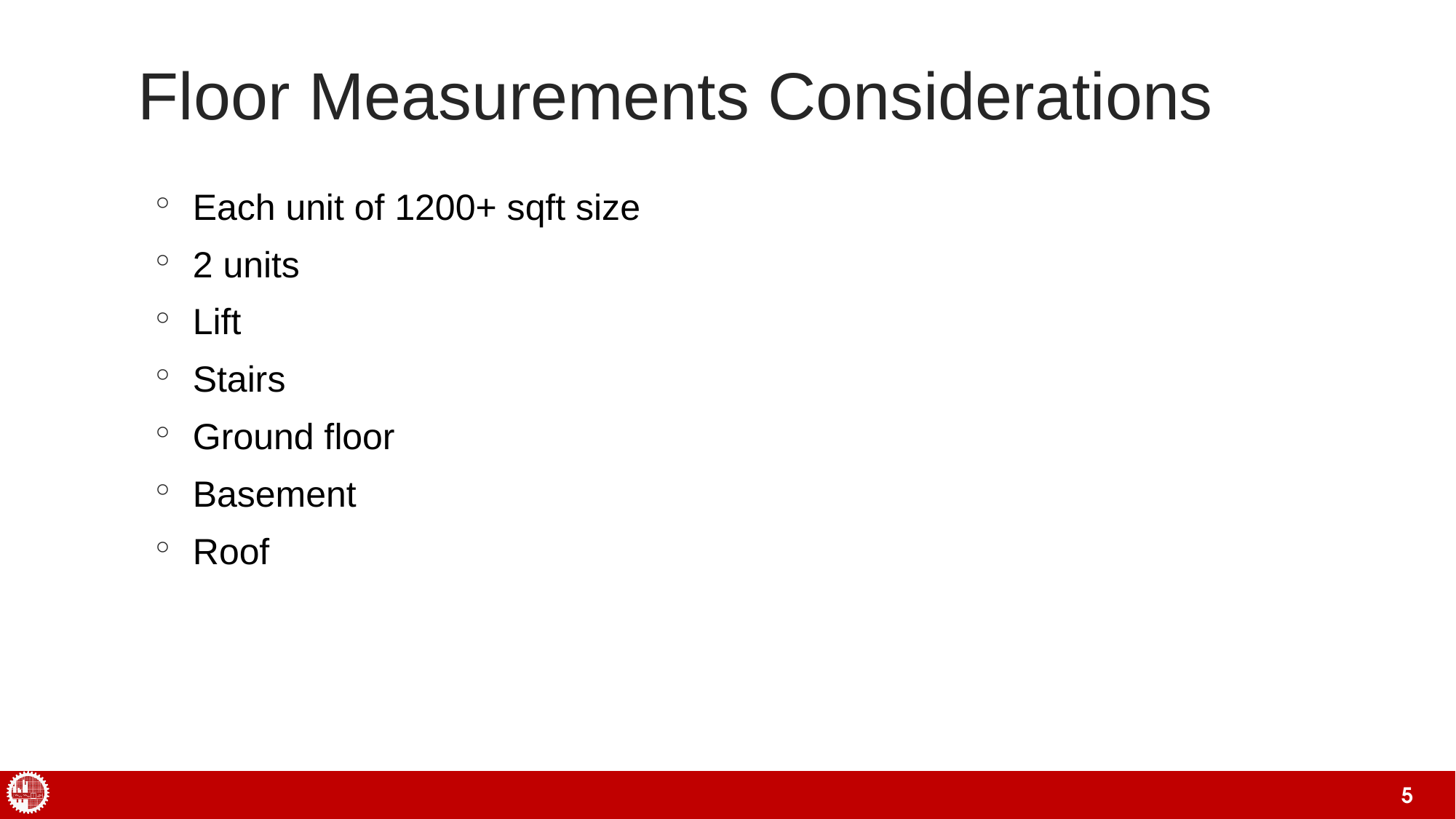

# Floor Measurements Considerations
Each unit of 1200+ sqft size
2 units
Lift
Stairs
Ground floor
Basement
Roof
5